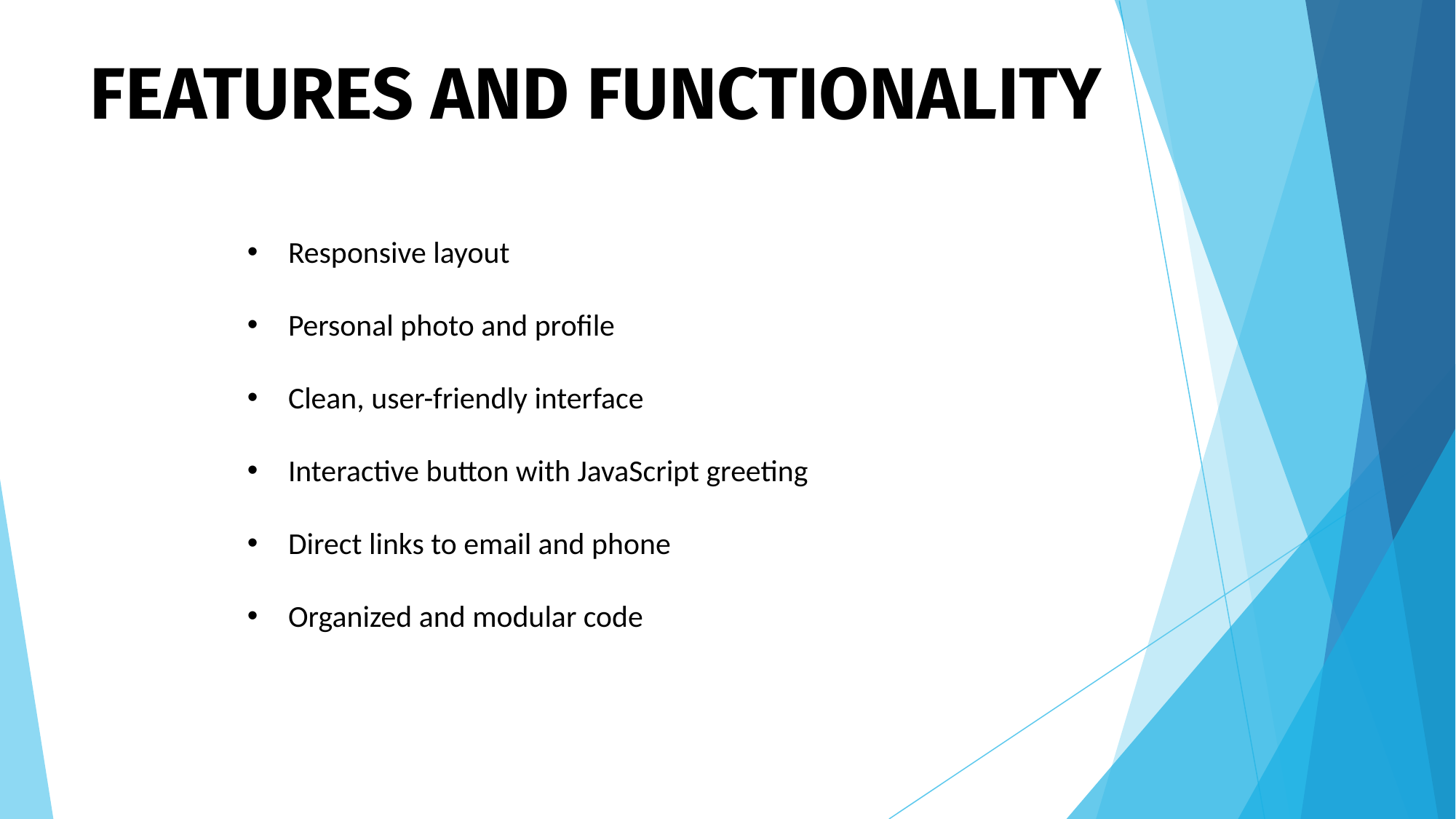

# FEATURES AND FUNCTIONALITY
Responsive layout

Personal photo and profile

Clean, user-friendly interface

Interactive button with JavaScript greeting

Direct links to email and phone

Organized and modular code